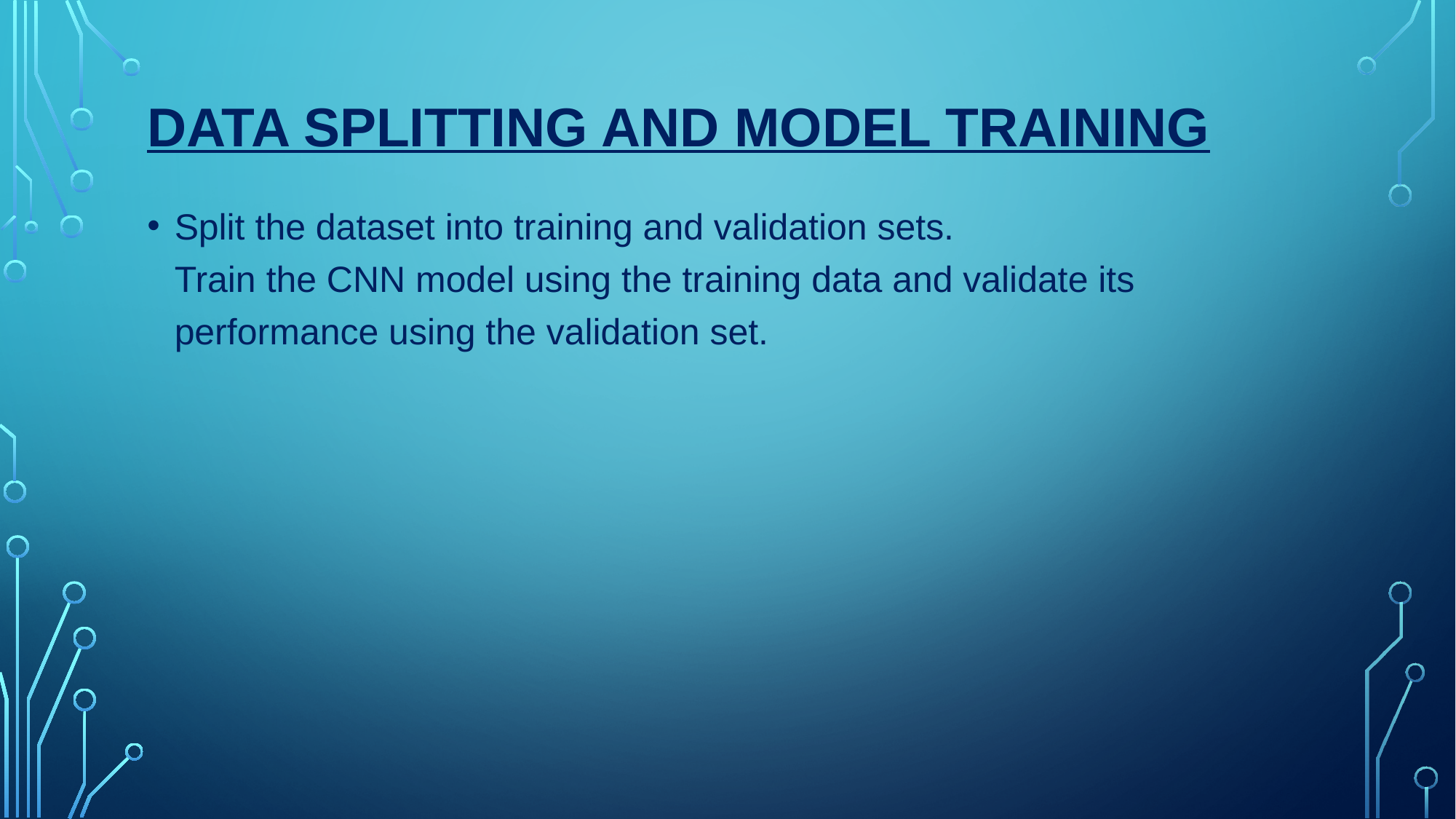

# DATA SPLITTING AND MODEL TRAINING
Split the dataset into training and validation sets.
Train the CNN model using the training data and validate its performance using the validation set.